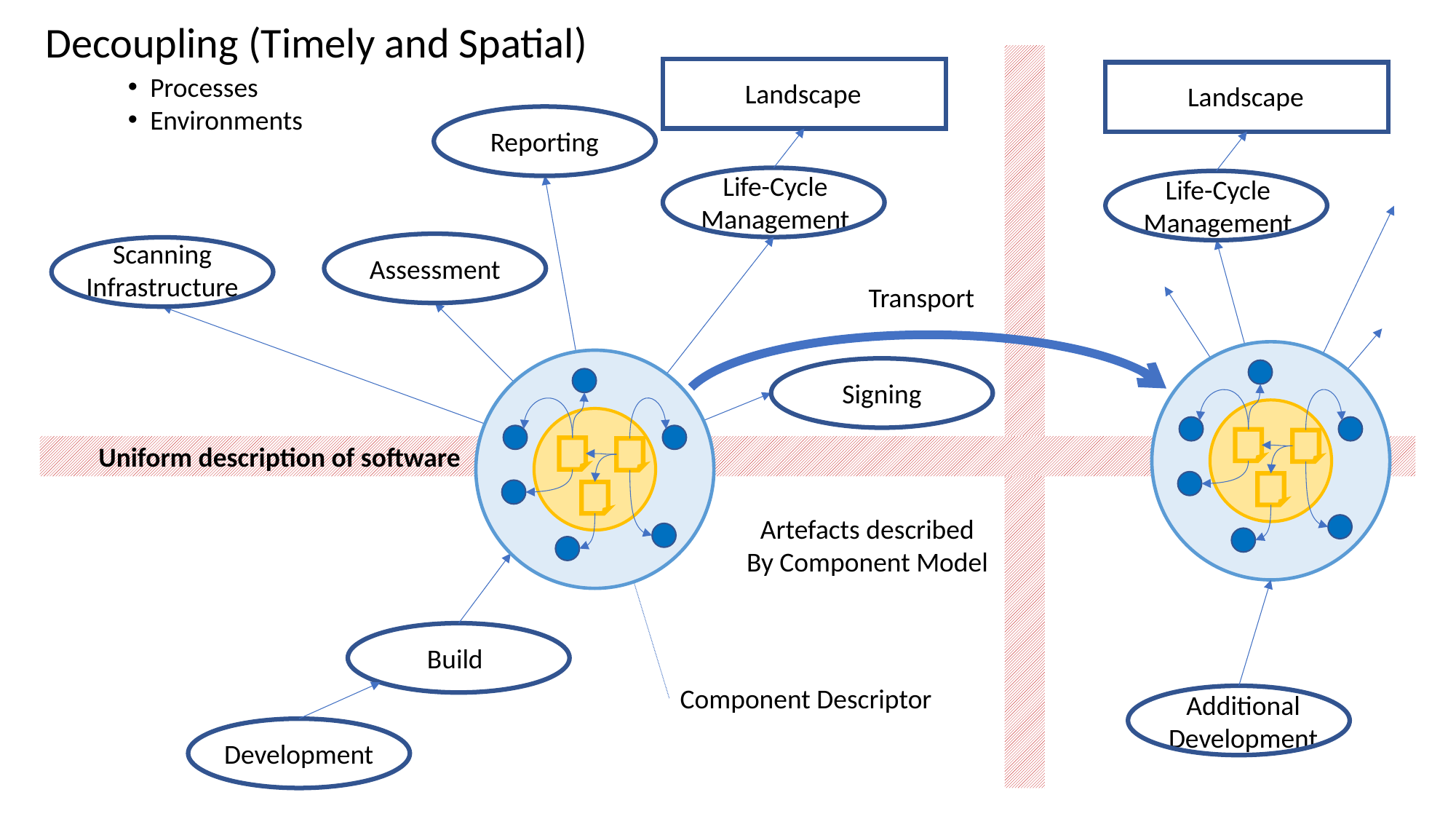

Decoupling (Timely and Spatial)

Landscape

Landscape
Processes
Environments

Reporting
Life-Cycle
Management

Life-Cycle
Management

Scanning
Infrastructure

Assessment
Transport

Signing

Uniform description of software

Artefacts described
By Component Model

Build
Component Descriptor
Additional
Development

Development